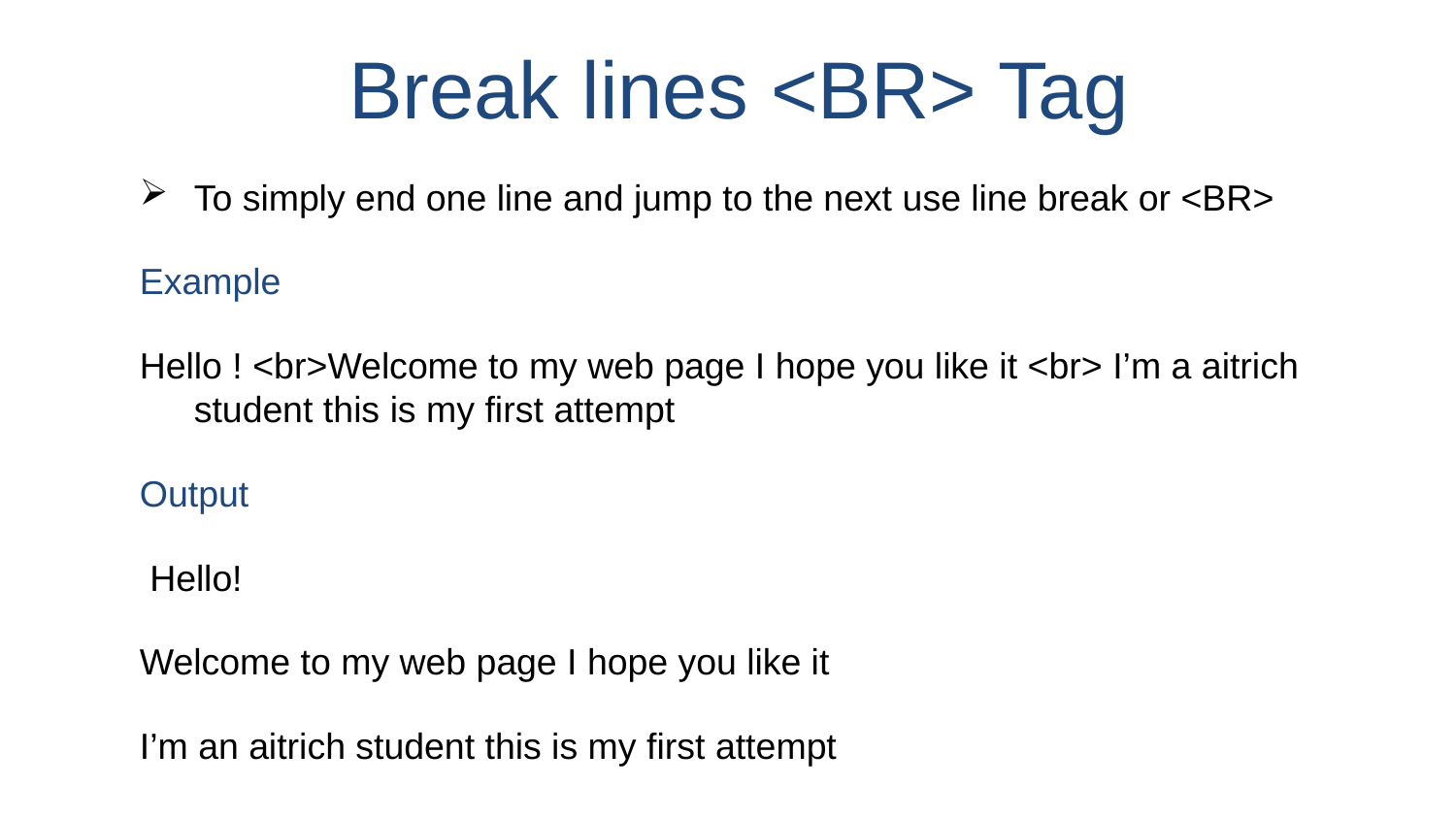

# Break lines <BR> Tag
To simply end one line and jump to the next use line break or <BR>
Example
Hello ! <br>Welcome to my web page I hope you like it <br> I’m a aitrich student this is my first attempt
Output
 Hello!
Welcome to my web page I hope you like it
I’m an aitrich student this is my first attempt